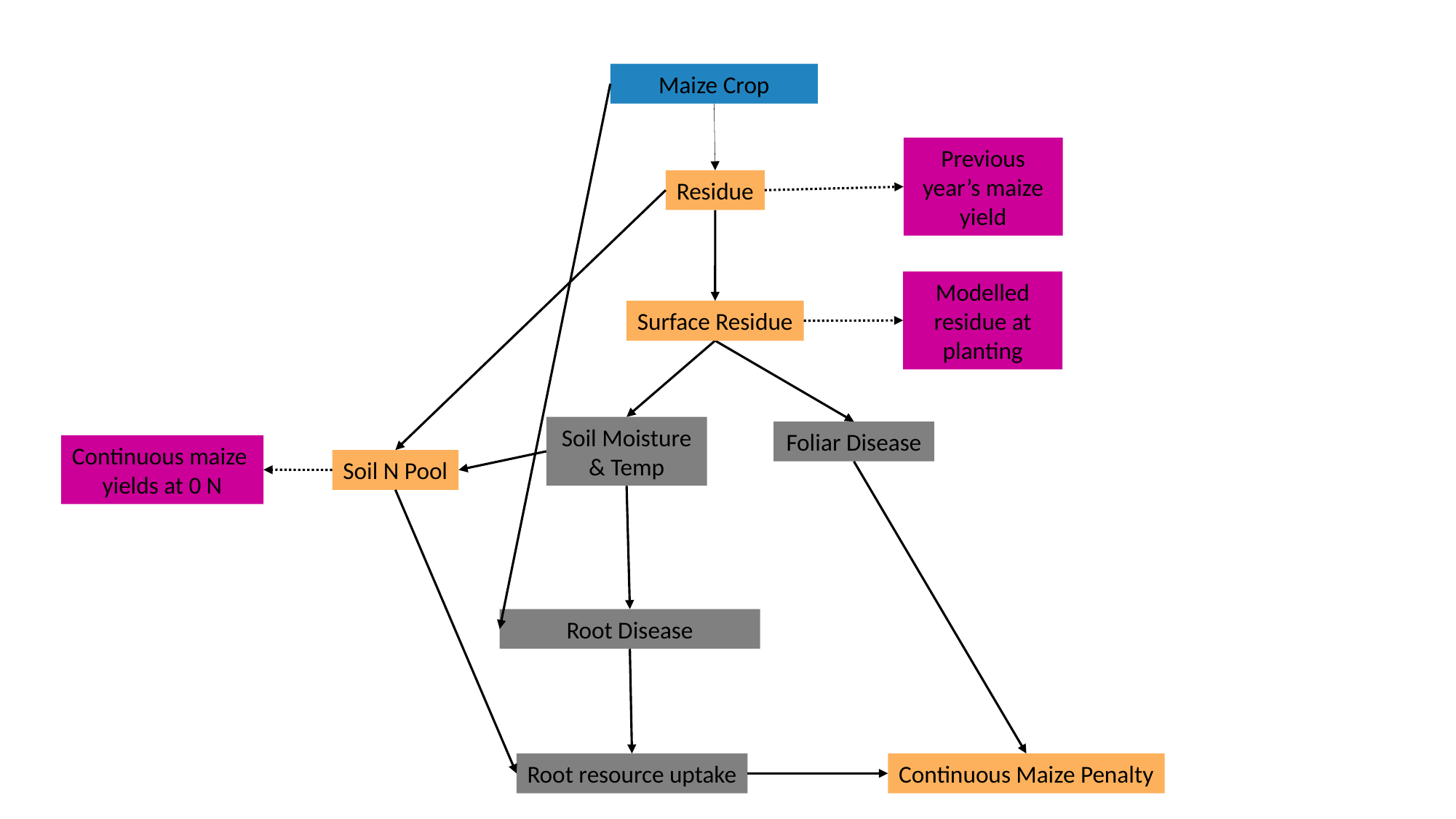

Maize Crop
Previous year’s maize yield
Residue
Modelled residue at planting
Surface Residue

Soil Moisture & Temp
Foliar Disease
Continuous maize
yields at 0 N

Soil N Pool
Root Disease
Root resource uptake
Continuous Maize Penalty